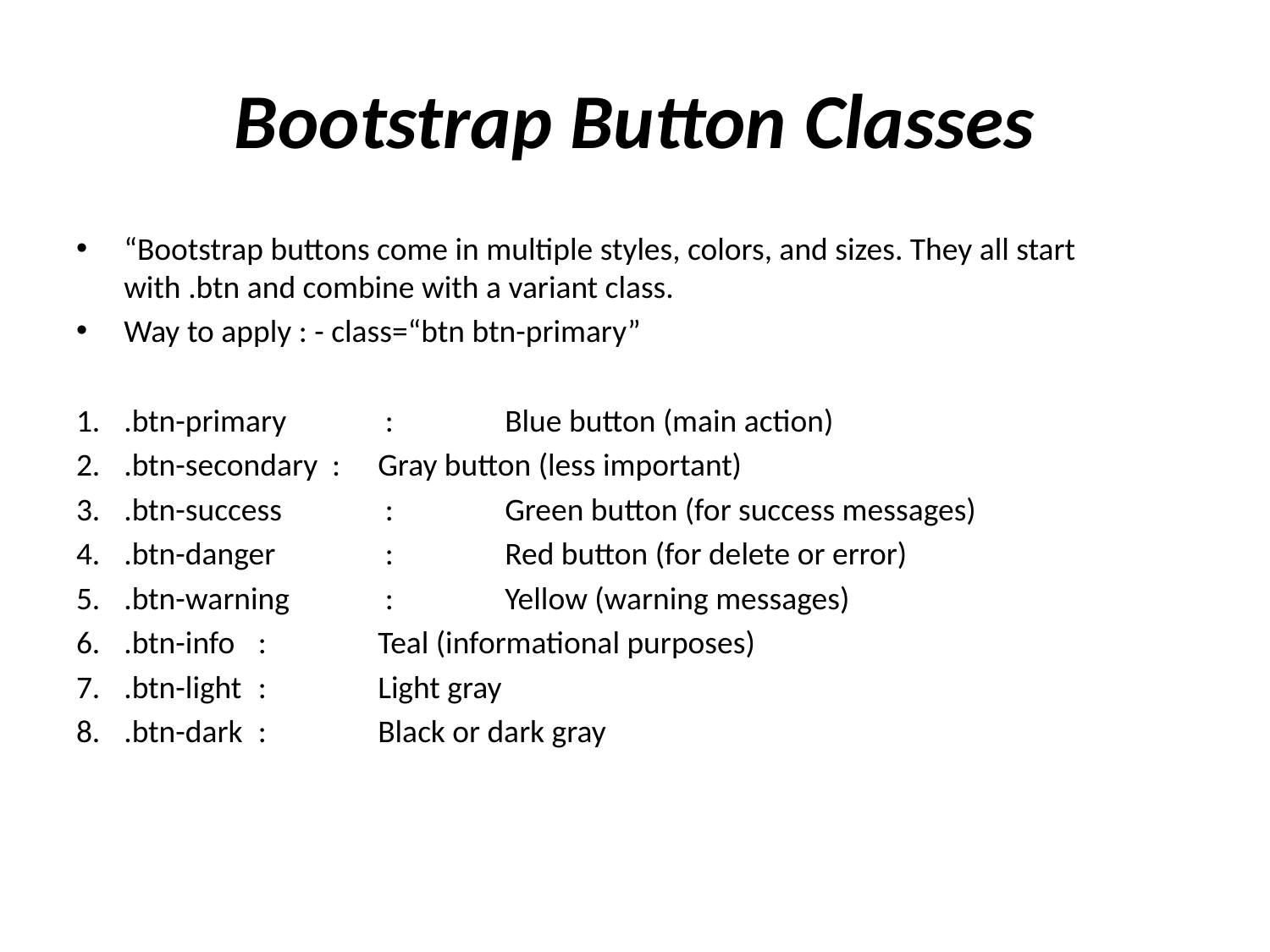

# Bootstrap Button Classes
“Bootstrap buttons come in multiple styles, colors, and sizes. They all start with .btn and combine with a variant class.
Way to apply : - class=“btn btn-primary”

.btn-primary	 :	Blue button (main action)
.btn-secondary  :	Gray button (less important)
.btn-success	 :	Green button (for success messages)
.btn-danger	 :	Red button (for delete or error)
.btn-warning	 :	Yellow (warning messages)
.btn-info	 :	Teal (informational purposes)
.btn-light	 :	Light gray
.btn-dark	 :	Black or dark gray